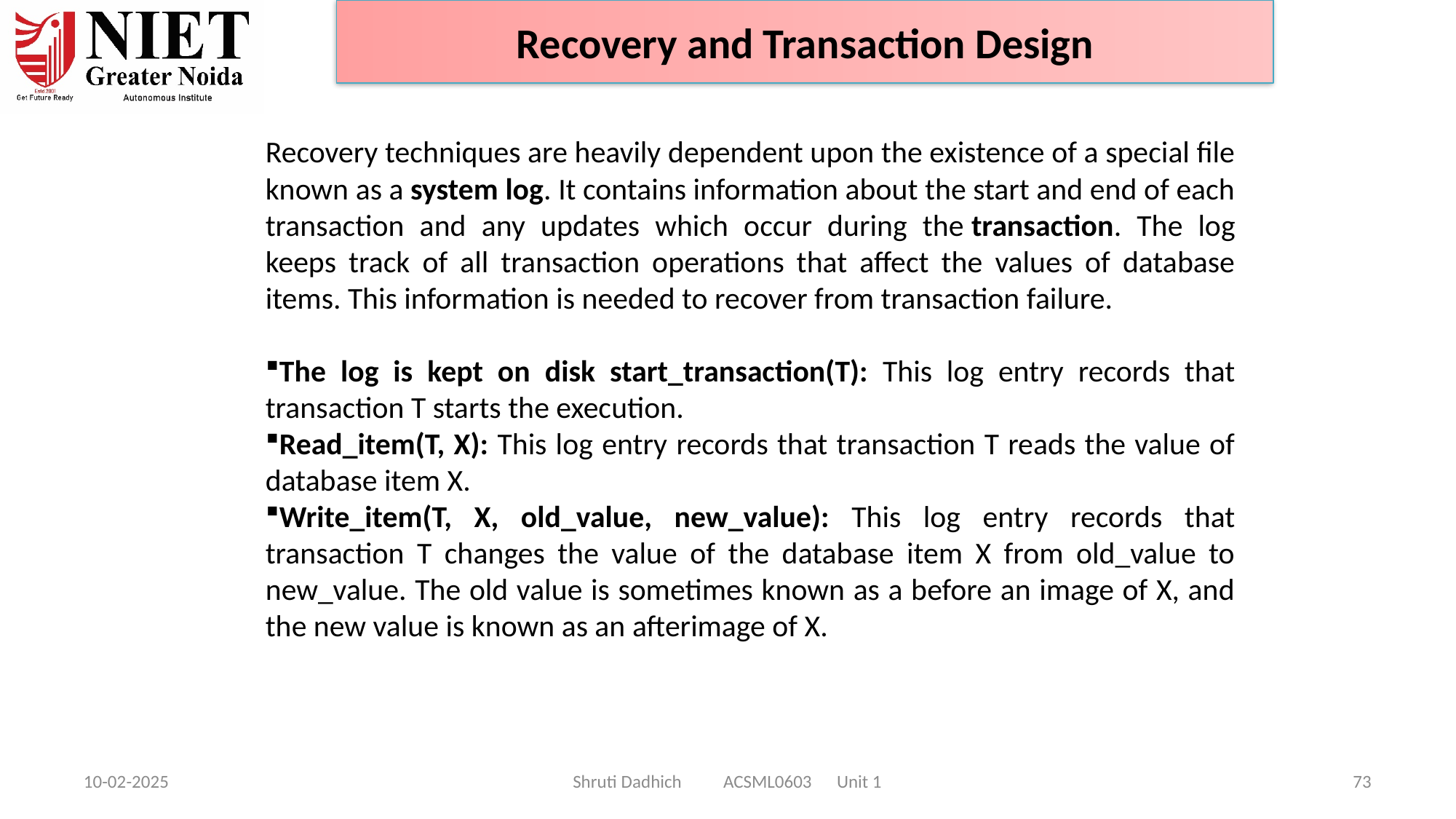

Recovery and Transaction Design
Recovery techniques are heavily dependent upon the existence of a special file known as a system log. It contains information about the start and end of each transaction and any updates which occur during the transaction. The log keeps track of all transaction operations that affect the values of database items. This information is needed to recover from transaction failure.

The log is kept on disk start_transaction(T): This log entry records that transaction T starts the execution.
Read_item(T, X): This log entry records that transaction T reads the value of database item X.
Write_item(T, X, old_value, new_value): This log entry records that transaction T changes the value of the database item X from old_value to new_value. The old value is sometimes known as a before an image of X, and the new value is known as an afterimage of X.

10-02-2025
Shruti Dadhich          ACSML0603      Unit 1
73